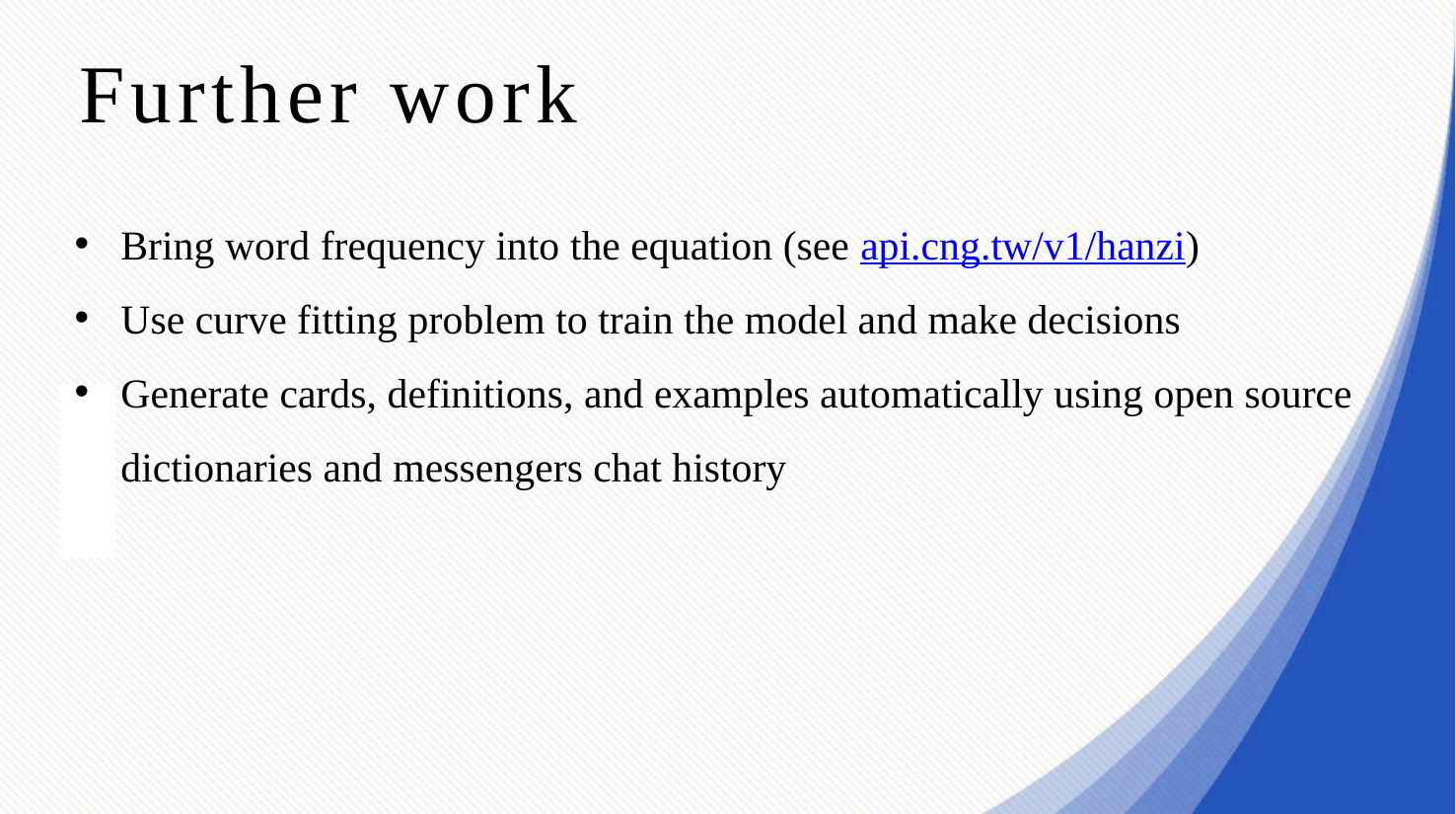

Further work
Bring word frequency into the equation (see api.cng.tw/v1/hanzi)
Use curve fitting problem to train the model and make decisions
Generate cards, definitions, and examples automatically using open source dictionaries and messengers chat history

11